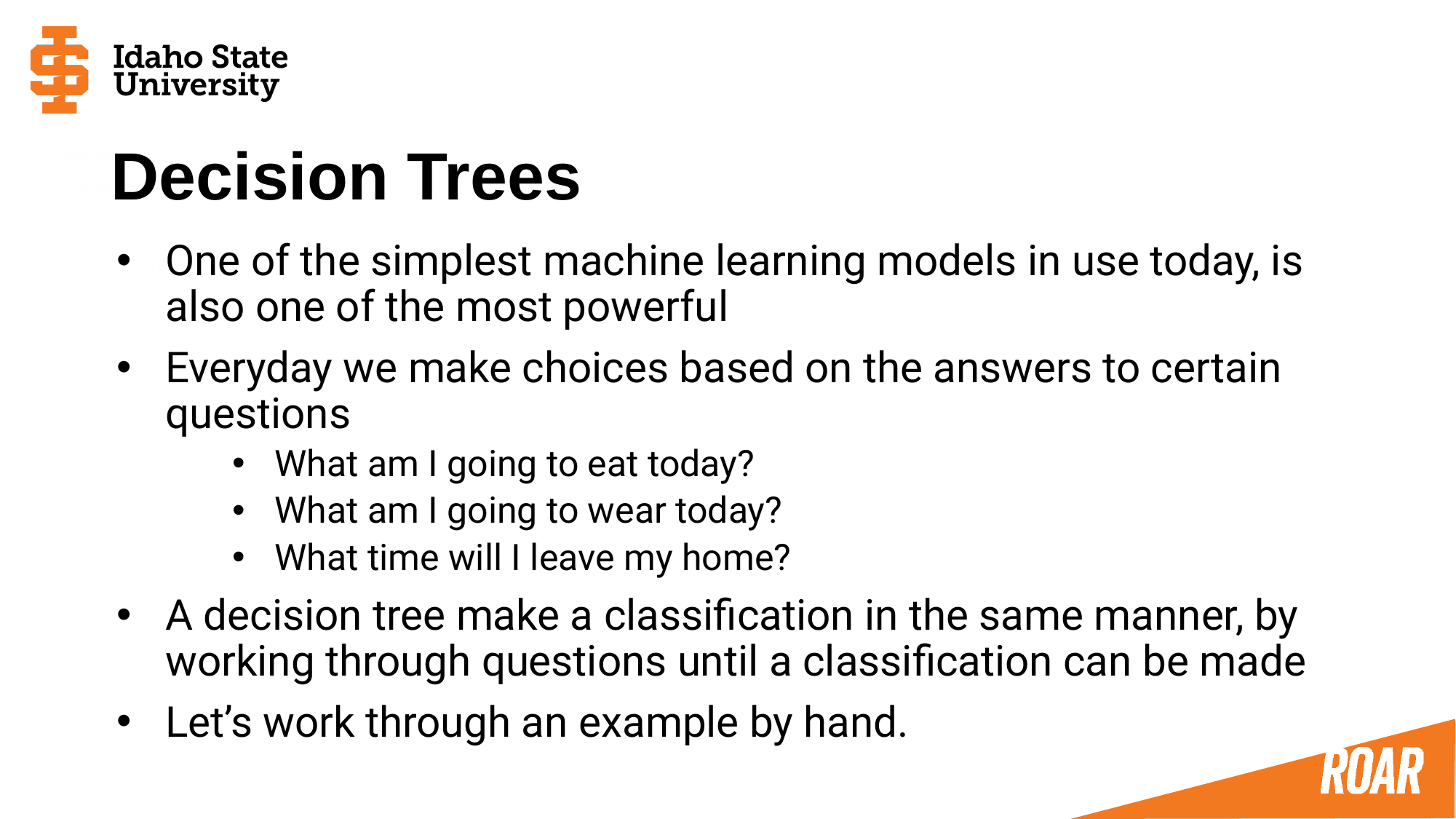

# Decision Trees
One of the simplest machine learning models in use today, is also one of the most powerful
Everyday we make choices based on the answers to certain questions
What am I going to eat today?
What am I going to wear today?
What time will I leave my home?
A decision tree make a classification in the same manner, by working through questions until a classification can be made
Let’s work through an example by hand.